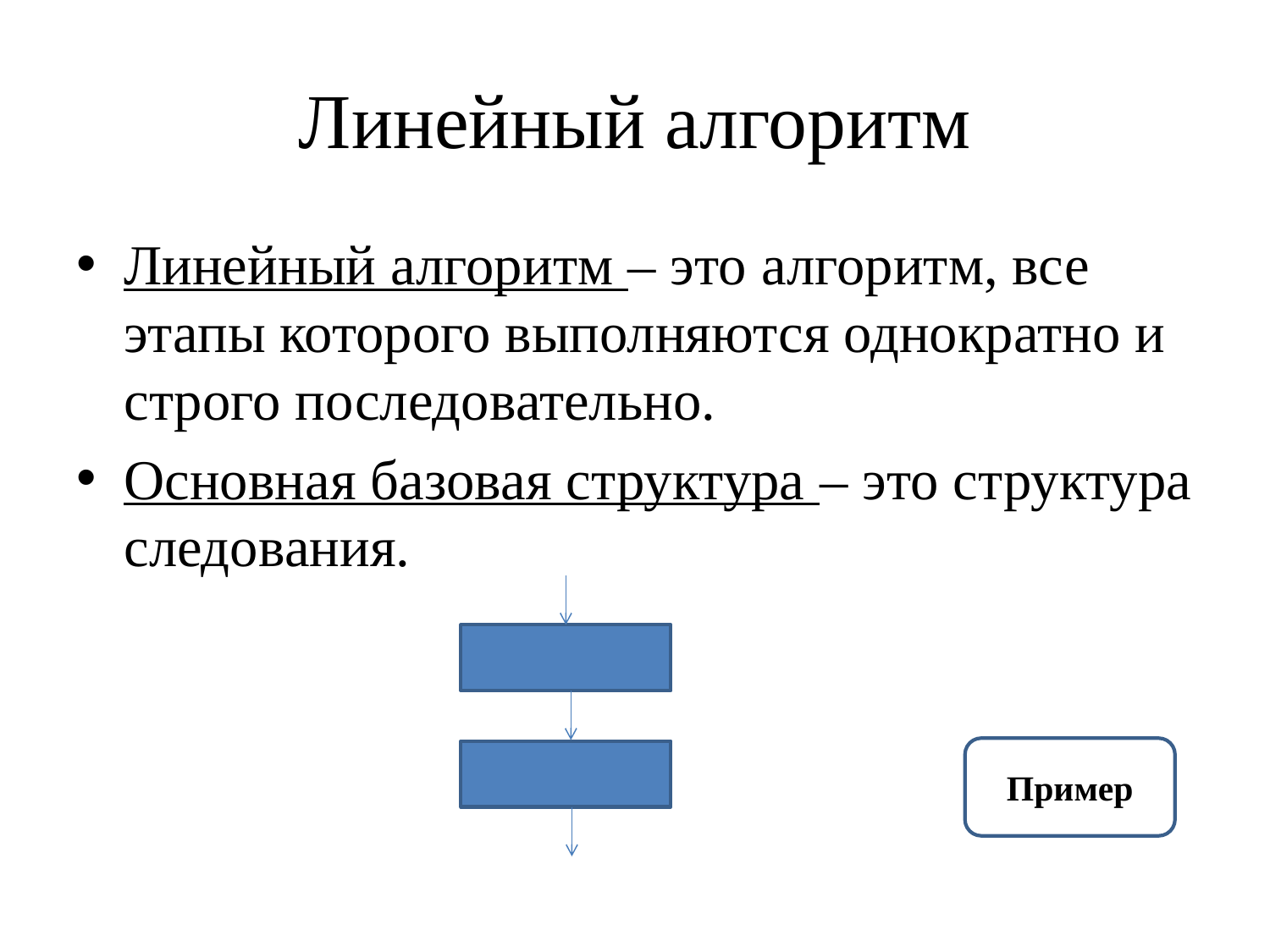

# Линейный алгоритм
Линейный алгоритм – это алгоритм, все этапы которого выполняются однократно и строго последовательно.
Основная базовая структура – это структура следования.

Пример